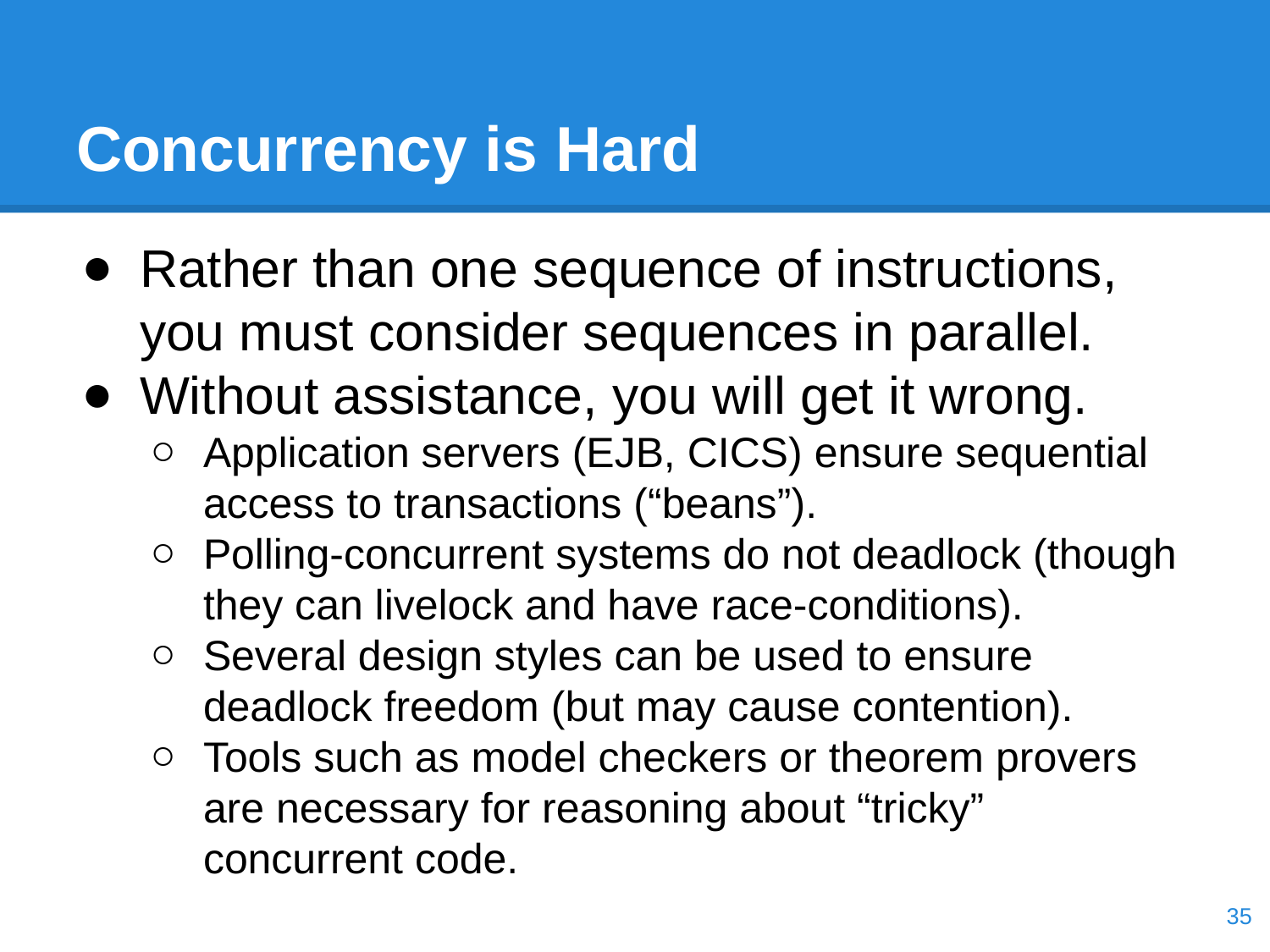

# Concurrency is Hard
Rather than one sequence of instructions, you must consider sequences in parallel.
Without assistance, you will get it wrong.
Application servers (EJB, CICS) ensure sequential access to transactions (“beans”).
Polling-concurrent systems do not deadlock (though they can livelock and have race-conditions).
Several design styles can be used to ensure deadlock freedom (but may cause contention).
Tools such as model checkers or theorem provers are necessary for reasoning about “tricky” concurrent code.
35